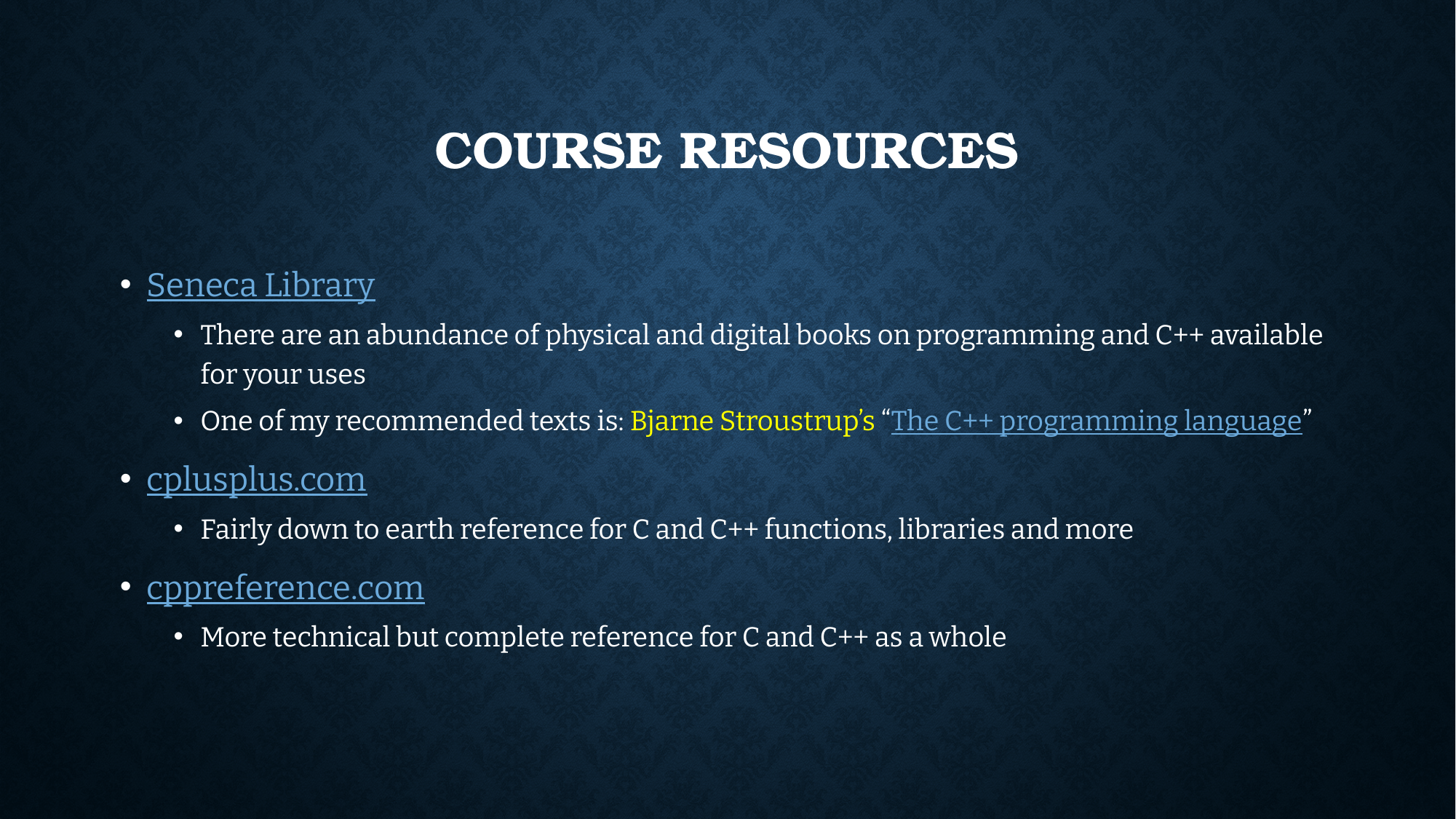

# Course Resources
Seneca Library
There are an abundance of physical and digital books on programming and C++ available for your uses
One of my recommended texts is: Bjarne Stroustrup’s “The C++ programming language”
cplusplus.com
Fairly down to earth reference for C and C++ functions, libraries and more
cppreference.com
More technical but complete reference for C and C++ as a whole